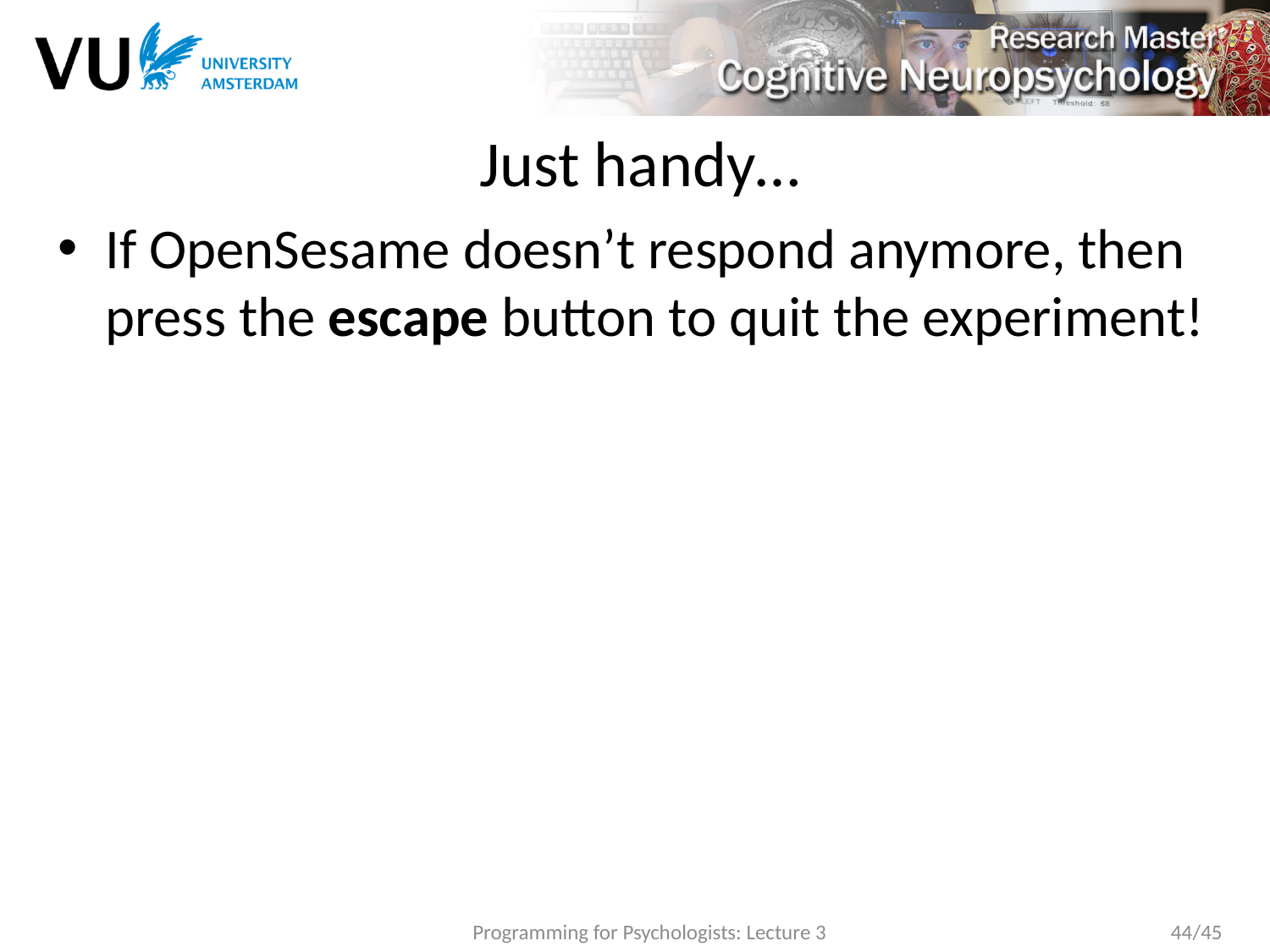

# Just handy…
If OpenSesame doesn’t respond anymore, then press the escape button to quit the experiment!

Programming for Psychologists: Lecture 3
44/45